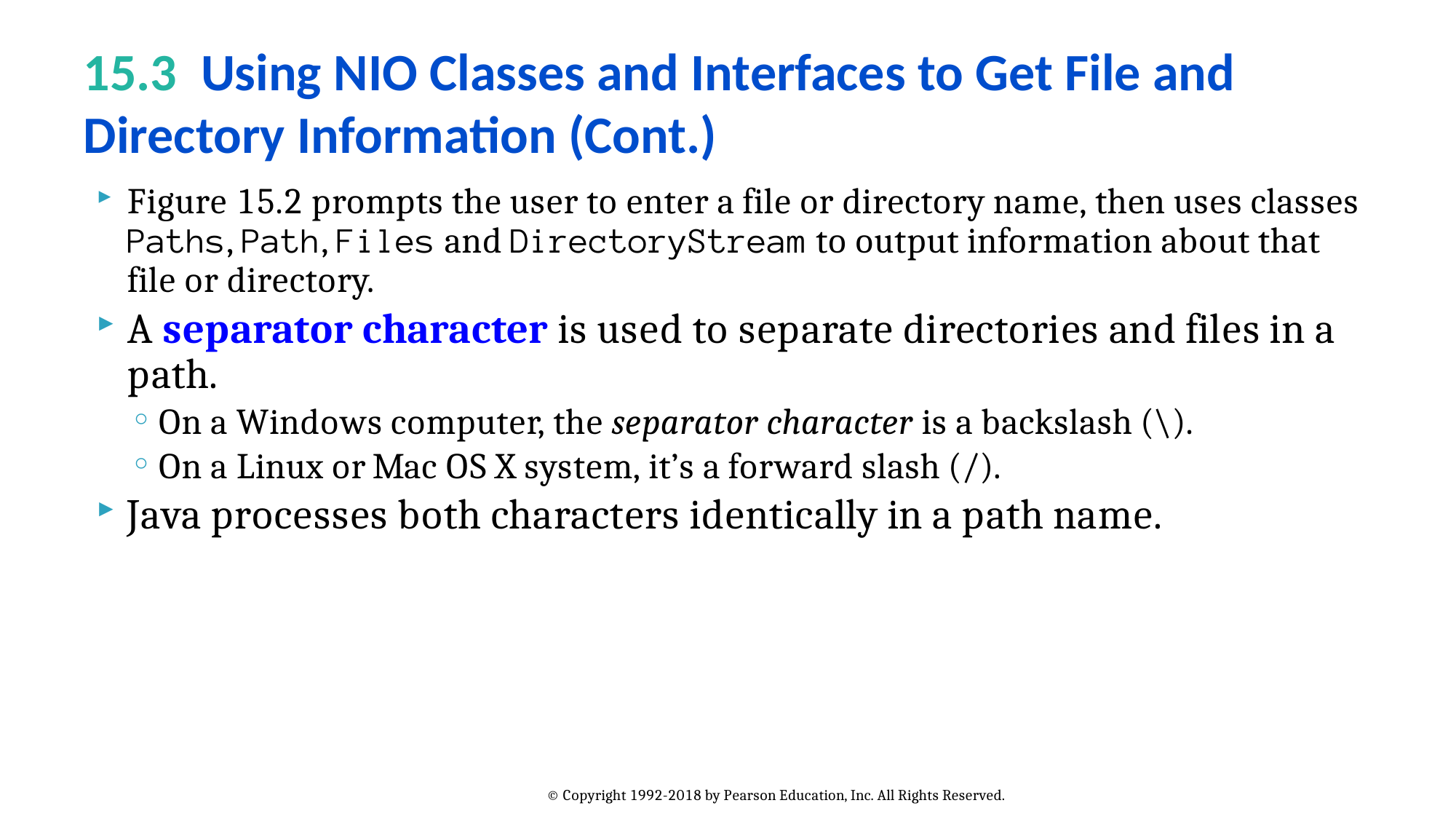

# 15.3  Using NIO Classes and Interfaces to Get File and Directory Information (Cont.)
Figure 15.2 prompts the user to enter a file or directory name, then uses classes Paths, Path, Files and DirectoryStream to output information about that file or directory.
A separator character is used to separate directories and files in a path.
On a Windows computer, the separator character is a backslash (\).
On a Linux or Mac OS X system, it’s a forward slash (/).
Java processes both characters identically in a path name.

© Copyright 1992-2018 by Pearson Education, Inc. All Rights Reserved.